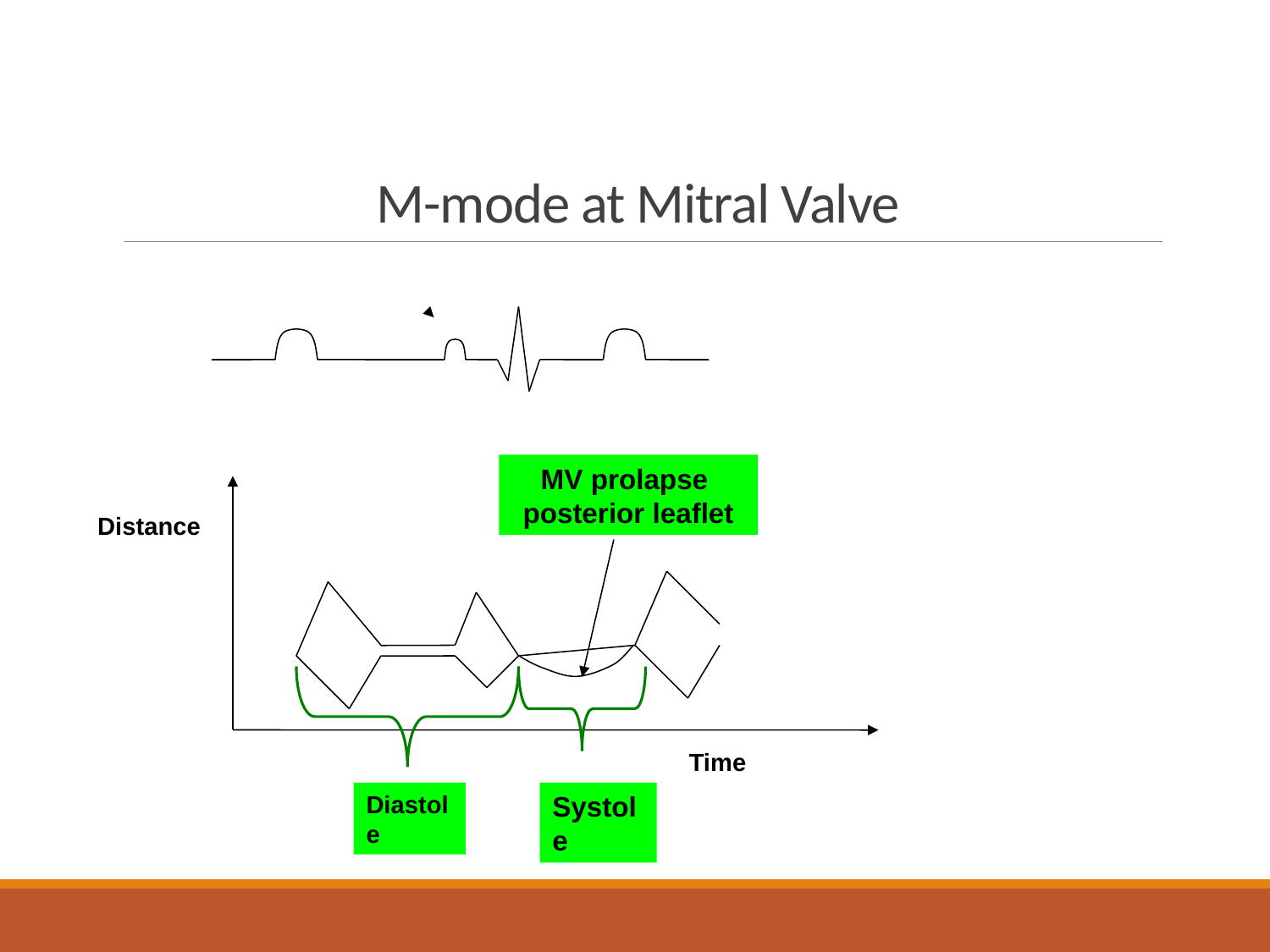

# M-mode at Mitral Valve

MV prolapse
posterior leaflet
Distance

Time
Diastole
Systole